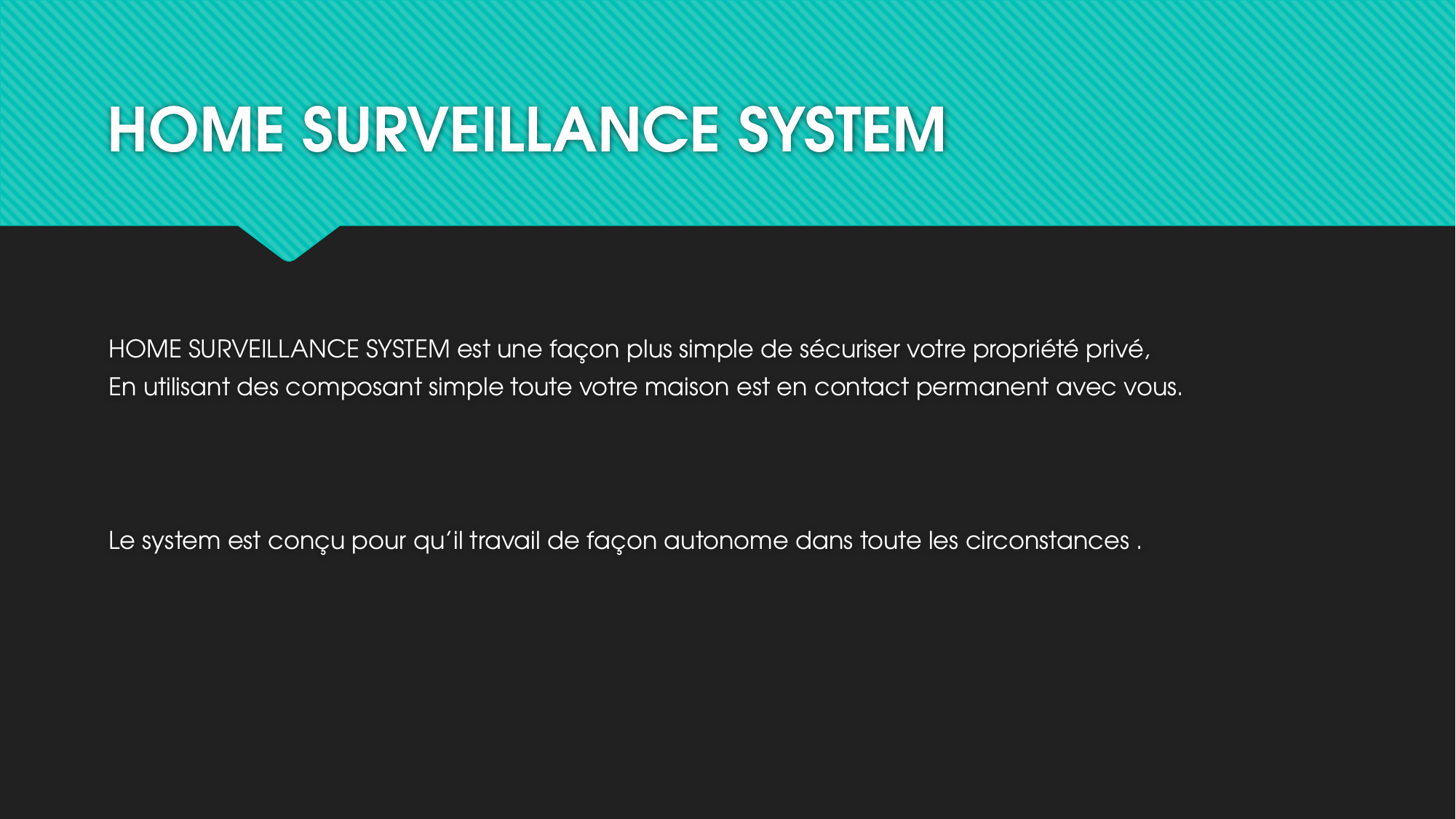

# HOME SURVEILLANCE SYSTEM

HOME SURVEILLANCE SYSTEM est une façon plus simple de sécuriser votre propriété privé,
En utilisant des composant simple toute votre maison est en contact permanent avec vous.

Le system est conçu pour qu’il travail de façon autonome dans toute les circonstances .